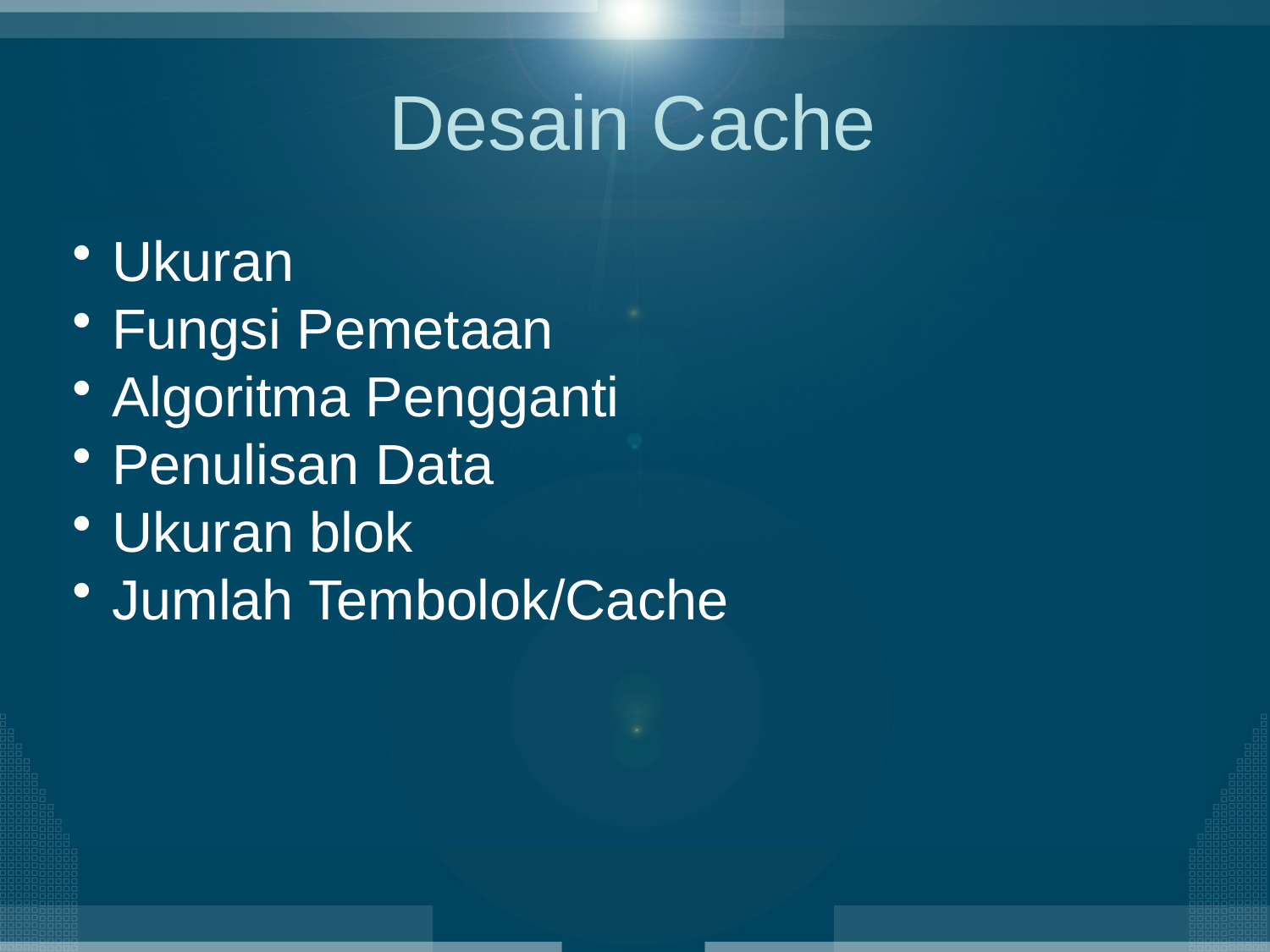

# Desain Cache
Ukuran
Fungsi Pemetaan
Algoritma Pengganti
Penulisan Data
Ukuran blok
Jumlah Tembolok/Cache